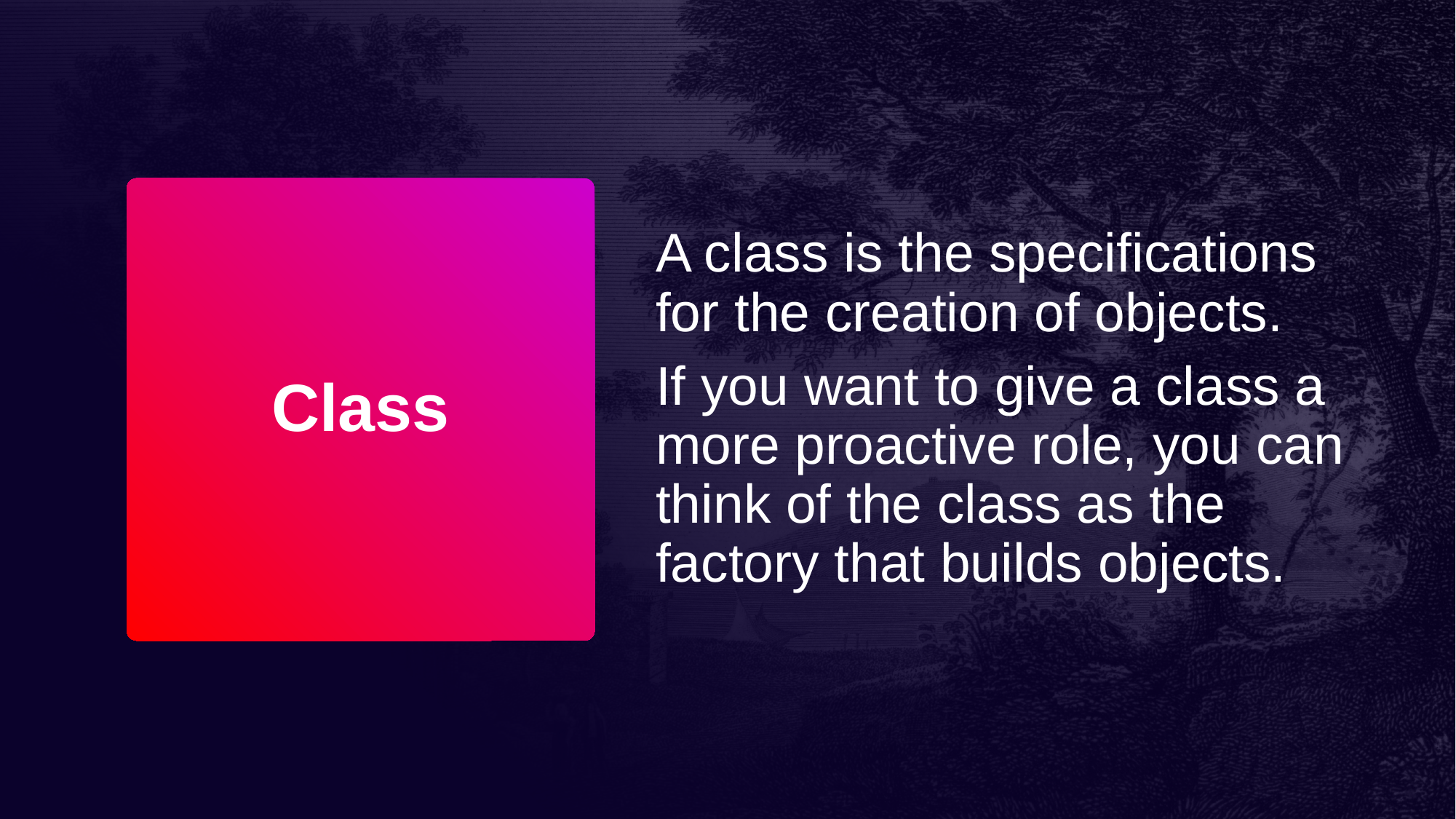

A class is the specifications for the creation of objects.
If you want to give a class a more proactive role, you can think of the class as the factory that builds objects.
# Class